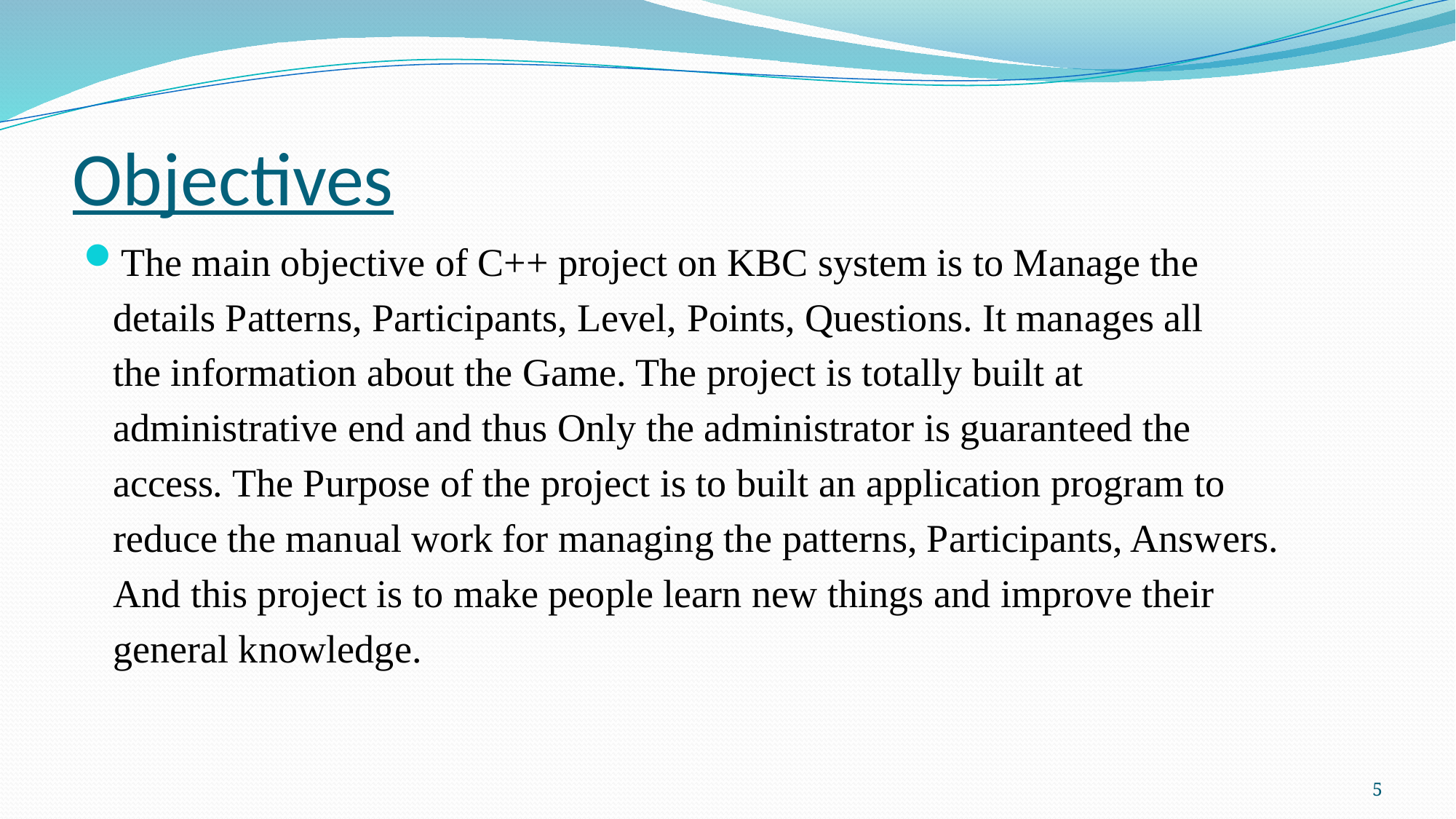

# Objectives
The main objective of C++ project on KBC system is to Manage the
   details Patterns, Participants, Level, Points, Questions. It manages all
   the information about the Game. The project is totally built at
   administrative end and thus Only the administrator is guaranteed the
   access. The Purpose of the project is to built an application program to
   reduce the manual work for managing the patterns, Participants, Answers.
   And this project is to make people learn new things and improve their
   general knowledge.

5